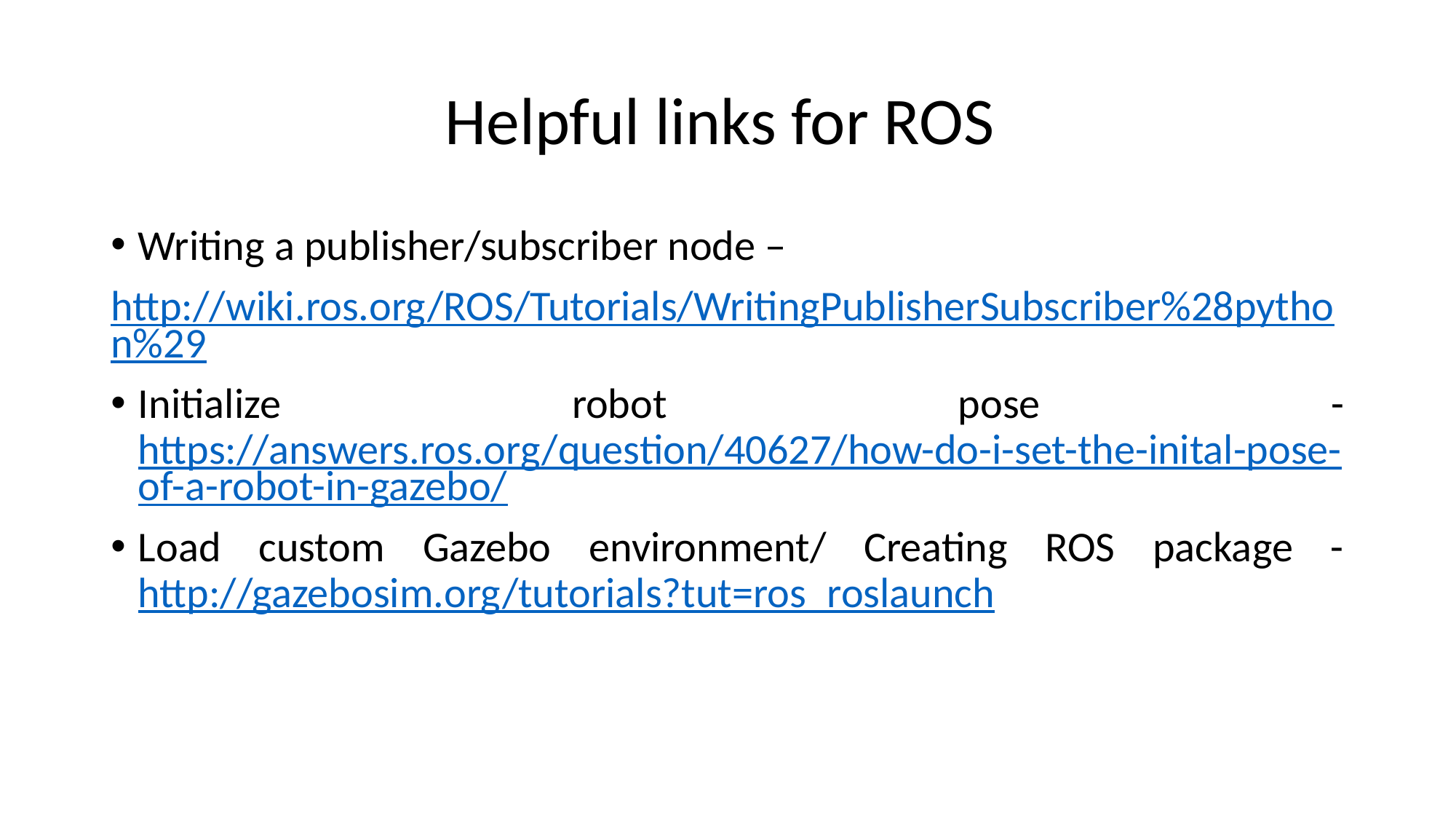

# Helpful links for ROS
Writing a publisher/subscriber node –
http://wiki.ros.org/ROS/Tutorials/WritingPublisherSubscriber%28python%29
Initialize robot pose - https://answers.ros.org/question/40627/how-do-i-set-the-inital-pose-of-a-robot-in-gazebo/
Load custom Gazebo environment/ Creating ROS package - http://gazebosim.org/tutorials?tut=ros_roslaunch